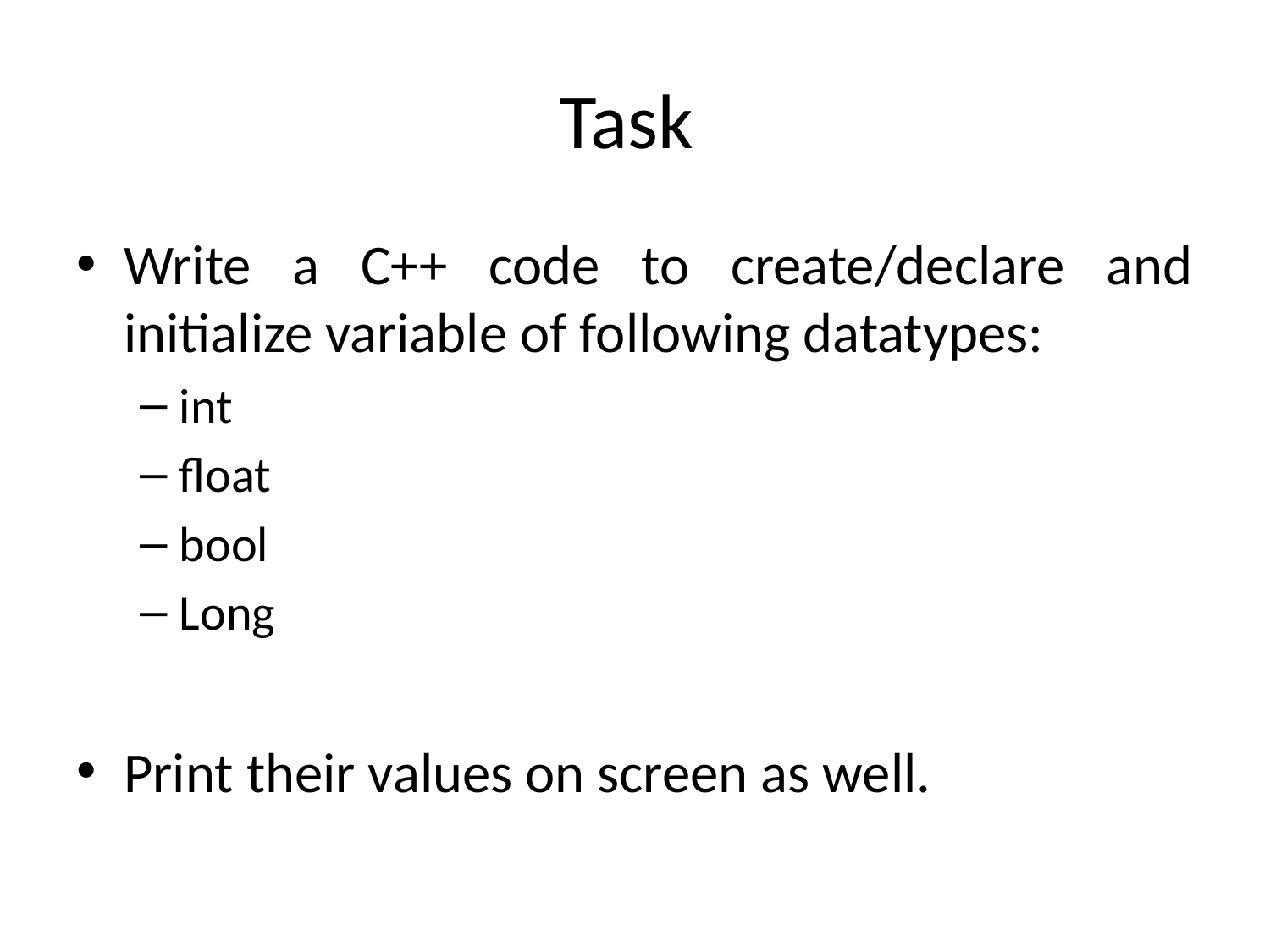

# Task
Write a C++ code to create/declare and initialize variable of following datatypes:
int
float
bool
Long

Print their values on screen as well.